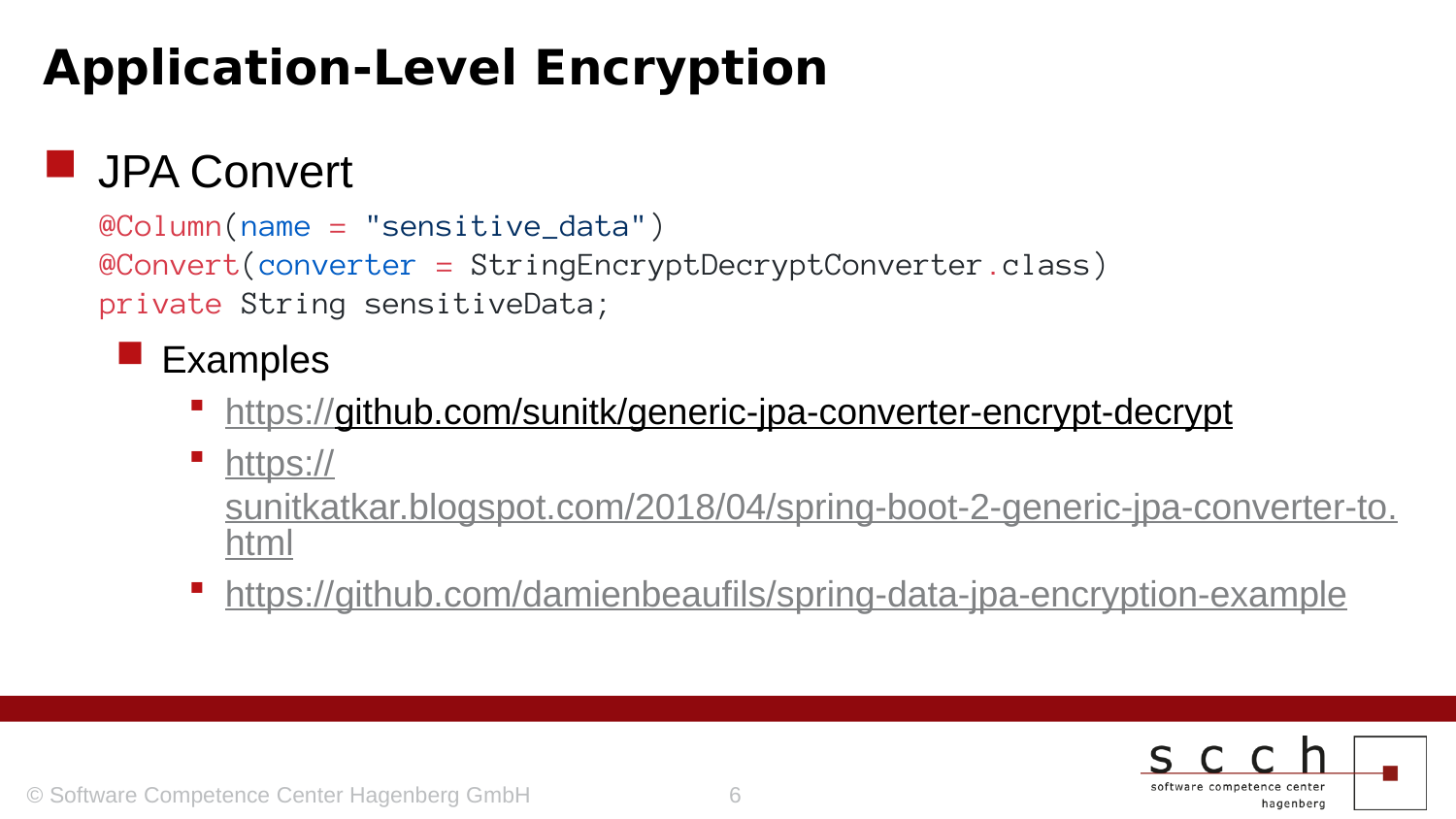

# Application-Level Encryption
JPA Convert

Examples
https://github.com/sunitk/generic-jpa-converter-encrypt-decrypt
https://sunitkatkar.blogspot.com/2018/04/spring-boot-2-generic-jpa-converter-to.html
https://github.com/damienbeaufils/spring-data-jpa-encryption-example

@Column(name = "sensitive_data")
@Convert(converter = StringEncryptDecryptConverter.class)
private String sensitiveData;
© Software Competence Center Hagenberg GmbH
6